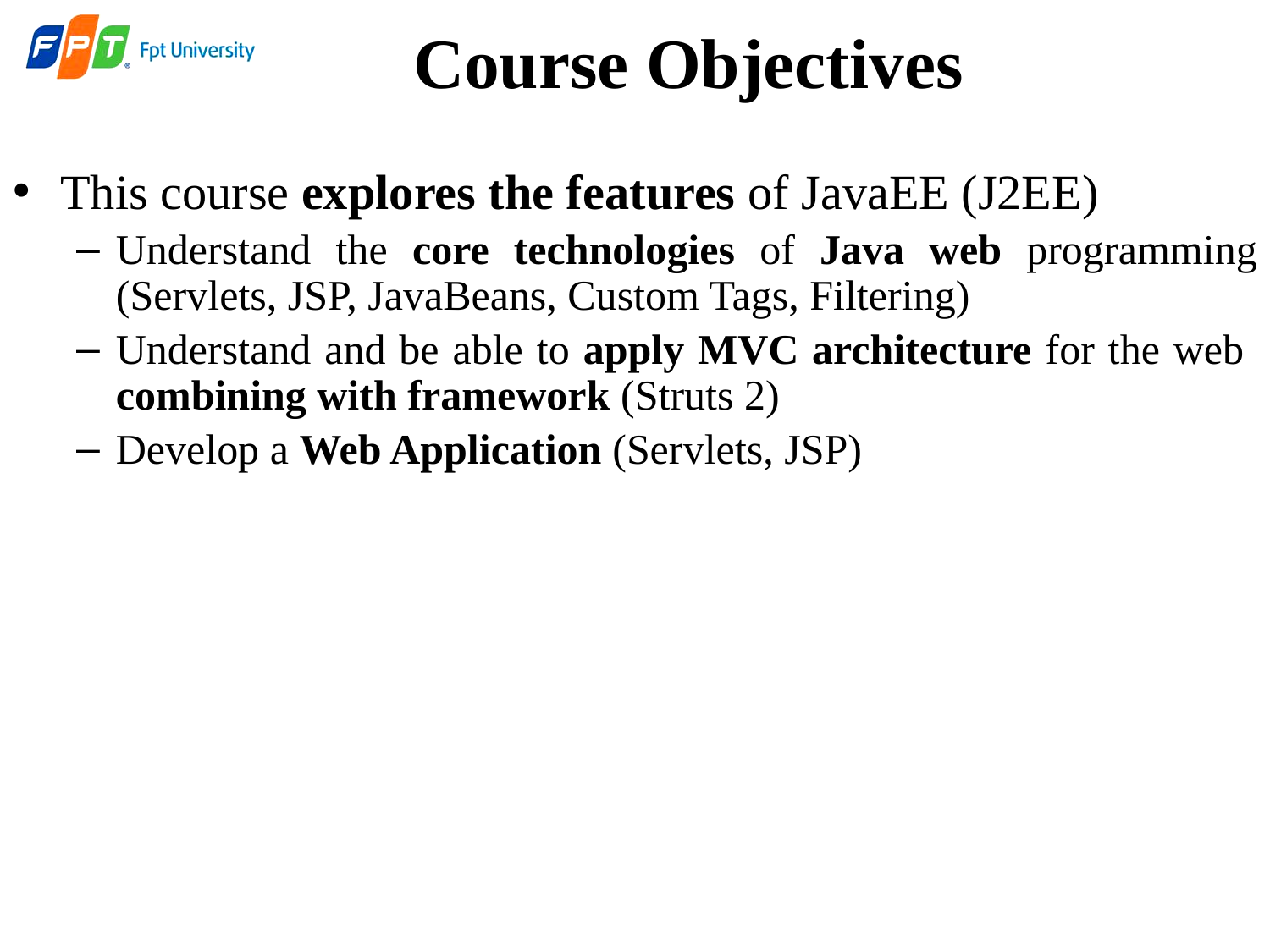

Course Objectives
This course explores the features of JavaEE (J2EE)
Understand the core technologies of Java web programming (Servlets, JSP, JavaBeans, Custom Tags, Filtering)
Understand and be able to apply MVC architecture for the web  combining with framework (Struts 2)
Develop a Web Application (Servlets, JSP)